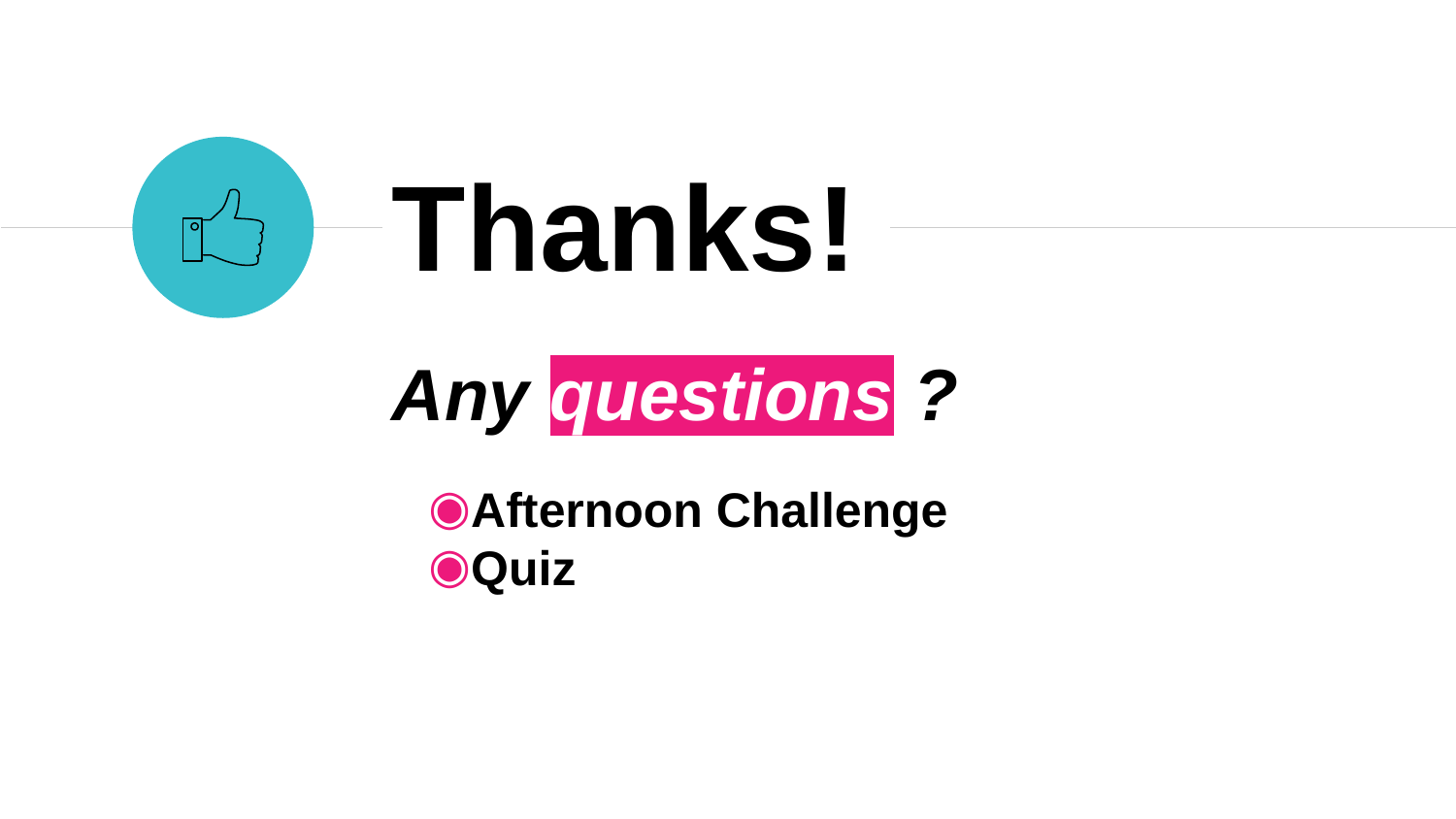

Thanks!

Any questions ?

Afternoon Challenge
Quiz